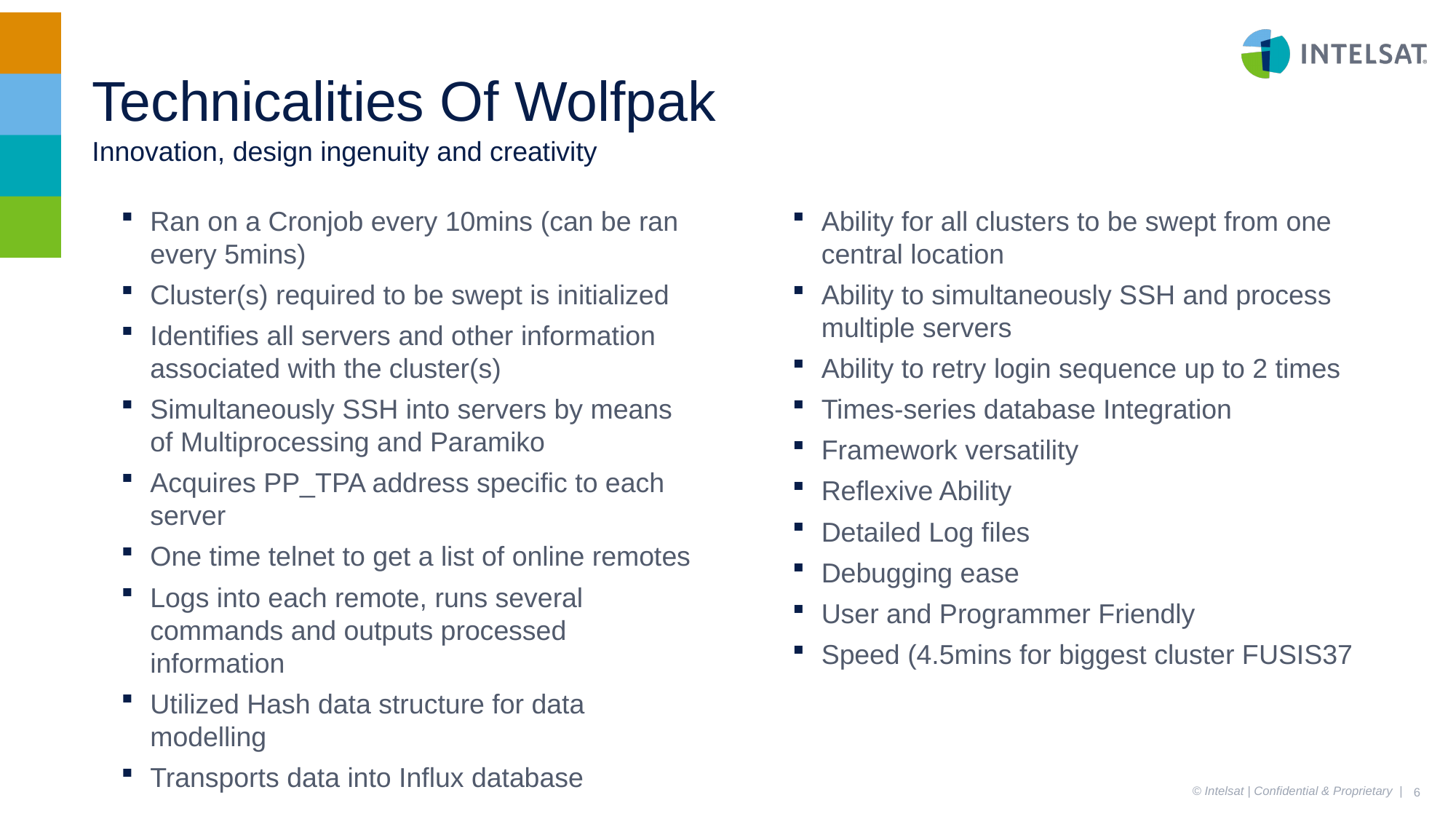

# Technicalities Of Wolfpak
Innovation, design ingenuity and creativity
Ran on a Cronjob every 10mins (can be ran every 5mins)
Cluster(s) required to be swept is initialized
Identifies all servers and other information associated with the cluster(s)
Simultaneously SSH into servers by means of Multiprocessing and Paramiko
Acquires PP_TPA address specific to each server
One time telnet to get a list of online remotes
Logs into each remote, runs several commands and outputs processed information
Utilized Hash data structure for data modelling
Transports data into Influx database
Ability for all clusters to be swept from one central location
Ability to simultaneously SSH and process multiple servers
Ability to retry login sequence up to 2 times
Times-series database Integration
Framework versatility
Reflexive Ability
Detailed Log files
Debugging ease
User and Programmer Friendly
Speed (4.5mins for biggest cluster FUSIS37